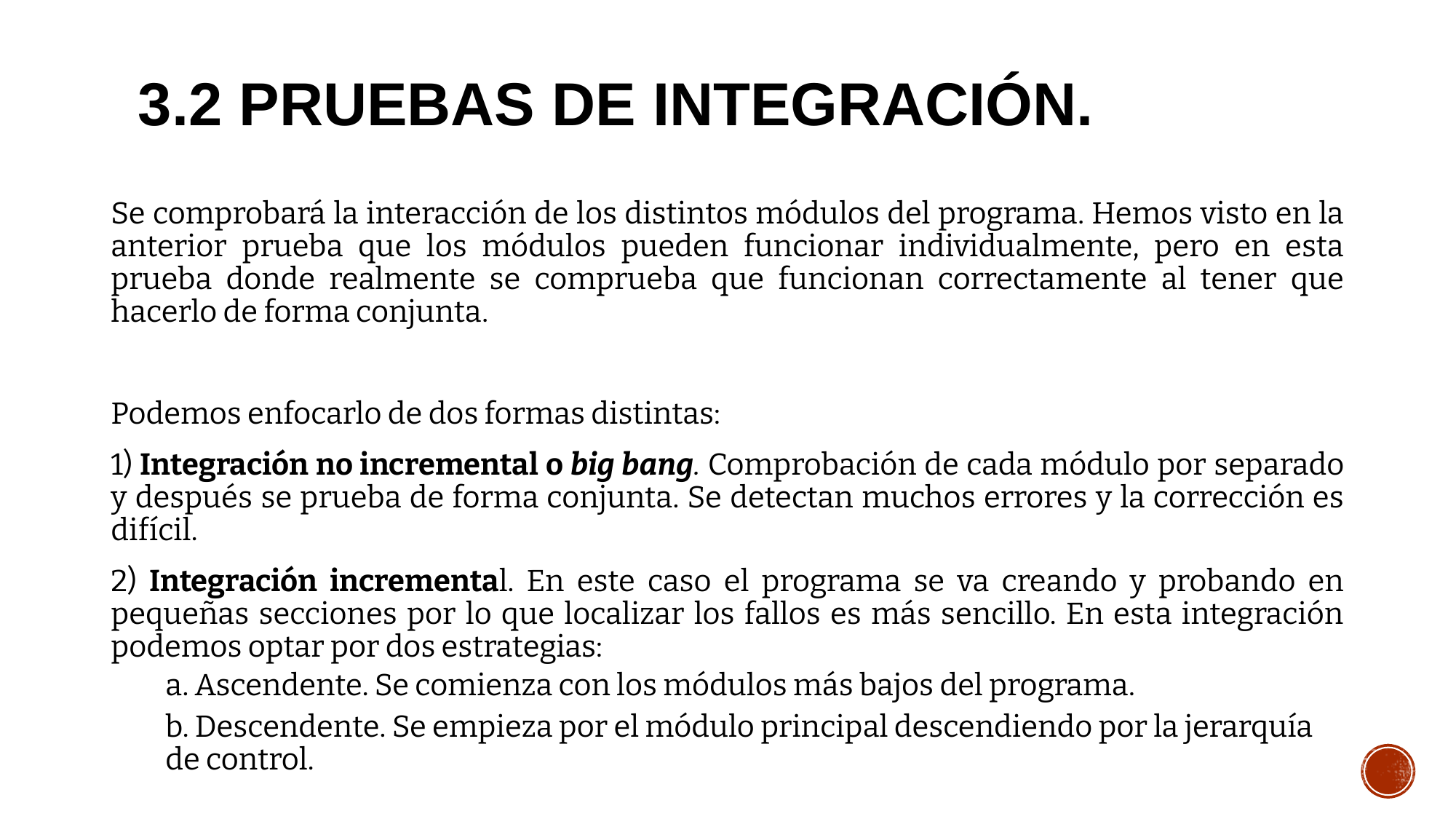

# 3.2 Pruebas de integración.

Se comprobará la interacción de los distintos módulos del programa. Hemos visto en la anterior prueba que los módulos pueden funcionar individualmente, pero en esta prueba donde realmente se comprueba que funcionan correctamente al tener que hacerlo de forma conjunta.

Podemos enfocarlo de dos formas distintas:
1) Integración no incremental o big bang. Comprobación de cada módulo por separado y después se prueba de forma conjunta. Se detectan muchos errores y la corrección es difícil.
2) Integración incremental. En este caso el programa se va creando y probando en pequeñas secciones por lo que localizar los fallos es más sencillo. En esta integración podemos optar por dos estrategias:
a. Ascendente. Se comienza con los módulos más bajos del programa.
b. Descendente. Se empieza por el módulo principal descendiendo por la jerarquía de control.